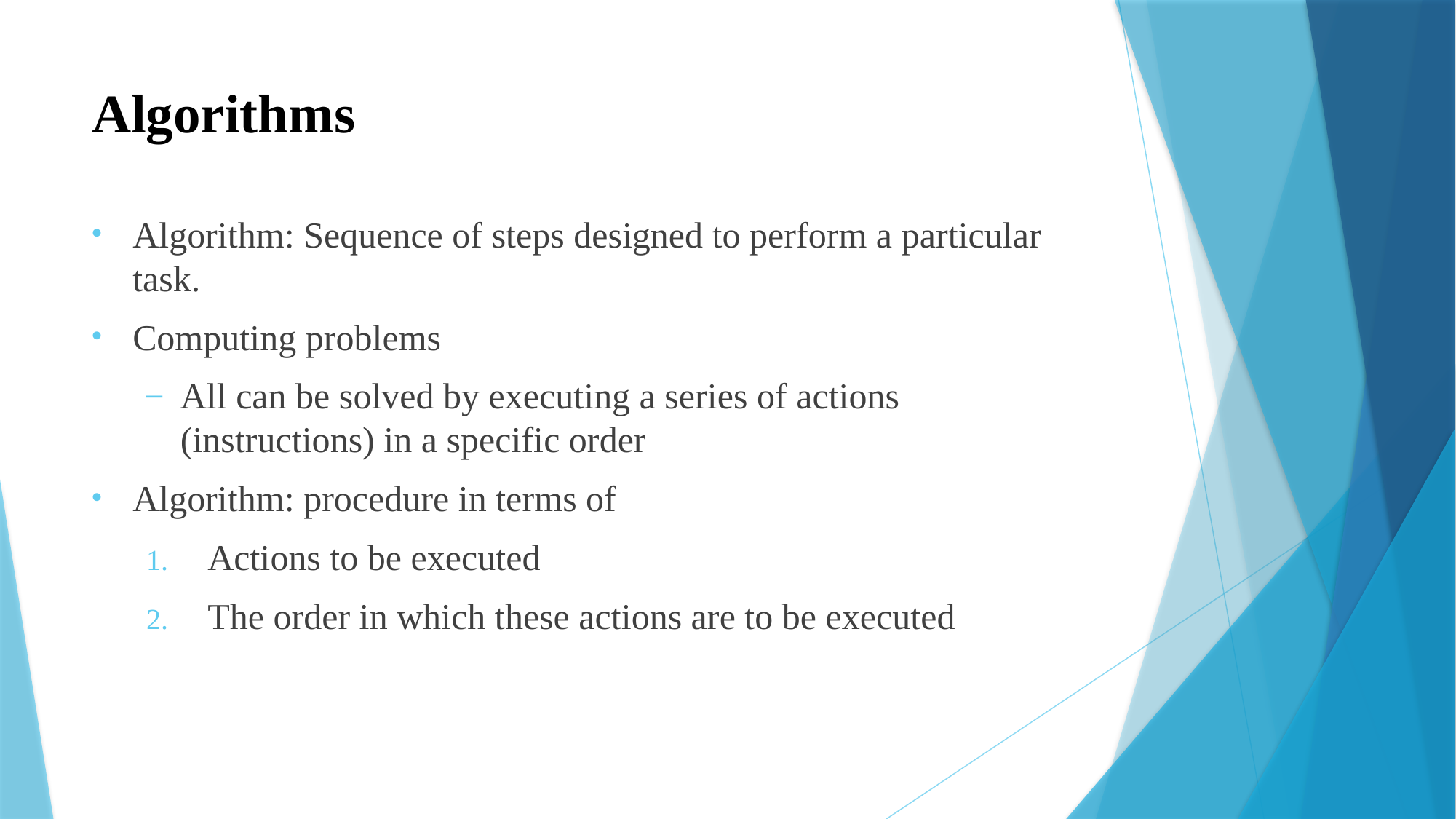

# Algorithms
Algorithm: Sequence of steps designed to perform a particular task.
Computing problems
All can be solved by executing a series of actions (instructions) in a specific order
Algorithm: procedure in terms of
Actions to be executed
The order in which these actions are to be executed